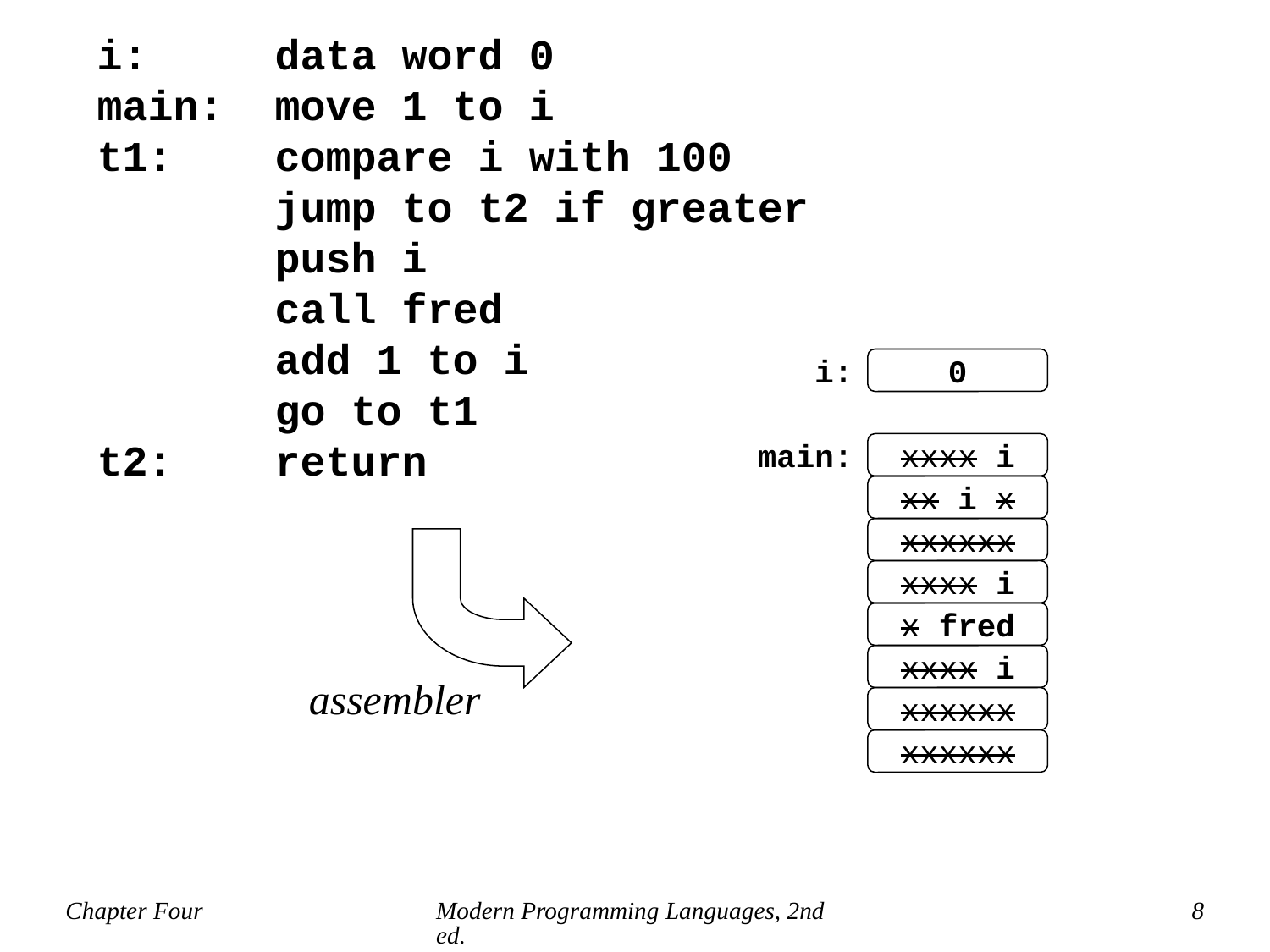

i:     data word 0
main:  move 1 to i
t1:    compare i with 100
       jump to t2 if greater
       push i
       call fred
       add 1 to i
       go to t1
t2:    return

i:
0
main:
xxxx i
xx i x
xxxxxx
xxxx i
x fred
xxxx i
xxxxxx
xxxxxx

assembler
Chapter Four
Modern Programming Languages, 2nd ed.
8